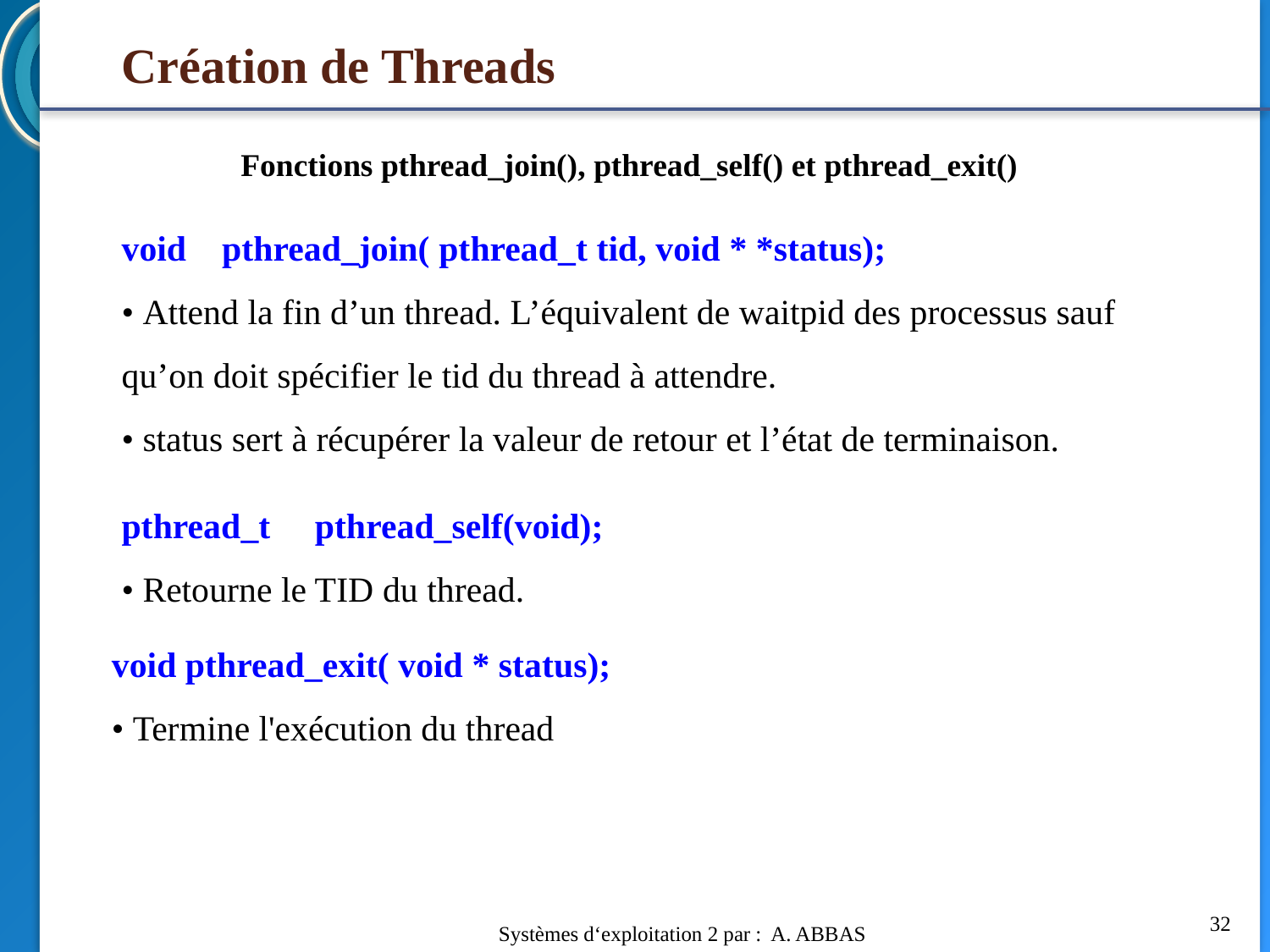

# Création de Threads
Fonctions pthread_join(), pthread_self() et pthread_exit()
void    pthread_join( pthread_t tid, void * *status);
• Attend la fin d’un thread. L’équivalent de waitpid des processus sauf qu’on doit spécifier le tid du thread à attendre.
• status sert à récupérer la valeur de retour et l’état de terminaison.
pthread_t     pthread_self(void);
• Retourne le TID du thread.
void pthread_exit( void * status);
• Termine l'exécution du thread
32
Systèmes d‘exploitation 2 par :  A. ABBAS